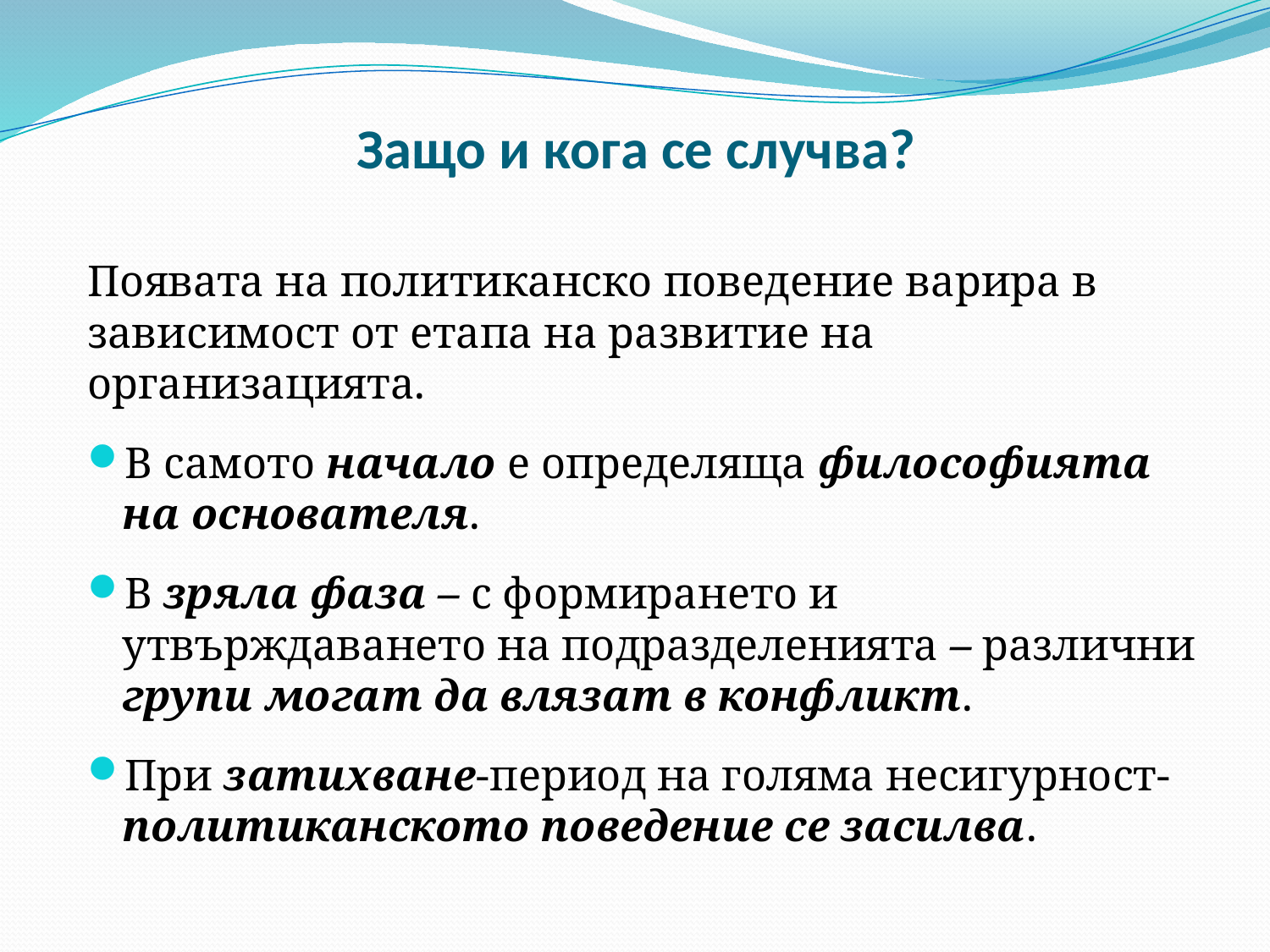

# Защо и кога се случва?
Появата на политиканско поведение варира в зависимост от етапа на развитие на организацията.
В самото начало е определяща философията на основателя.
В зряла фаза – с формирането и утвърждаването на подразделенията – различни групи могат да влязат в конфликт.
При затихване-период на голяма несигурност- политиканското поведение се засилва.